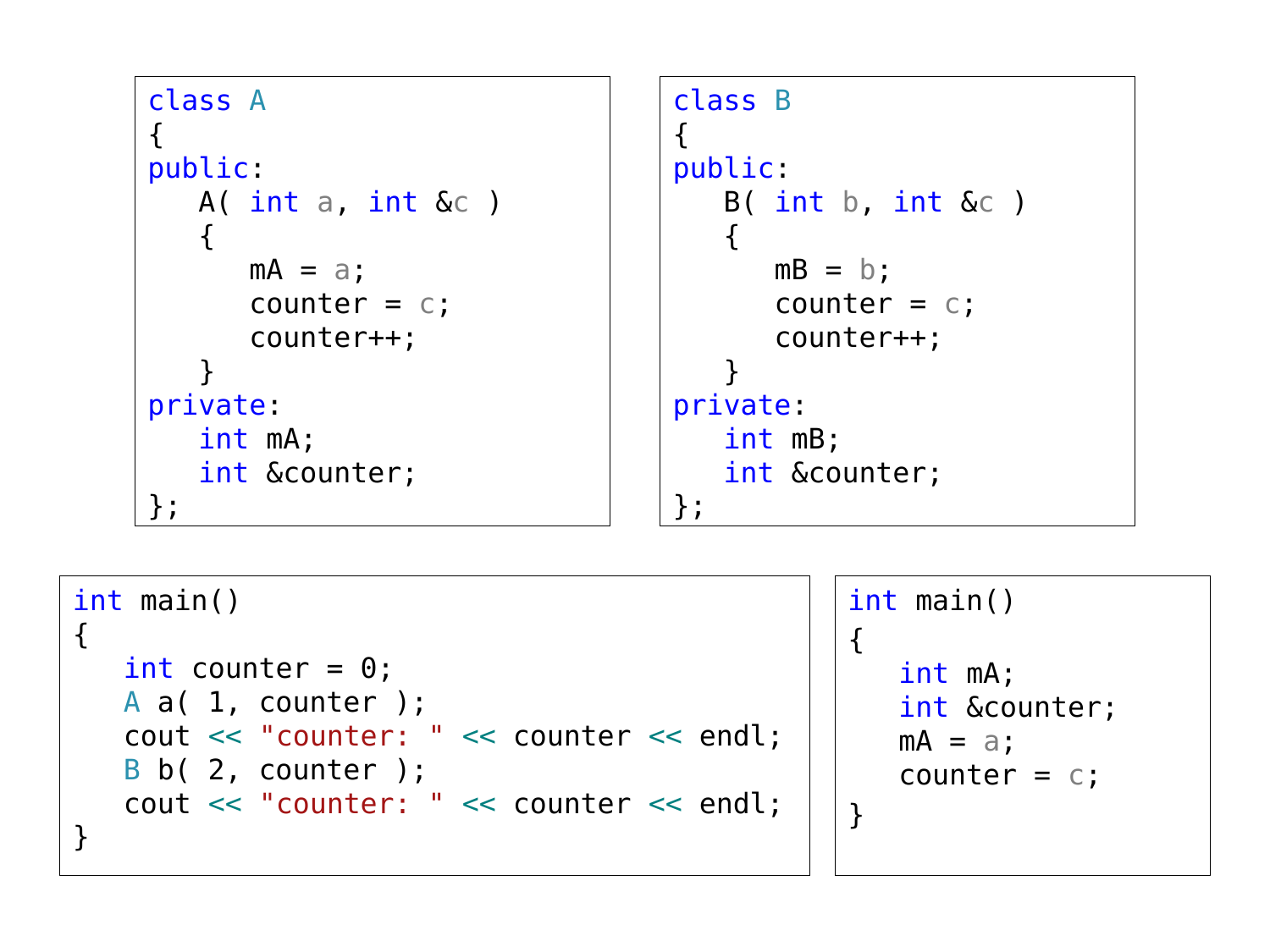

class A
{
public:
   A( int a, int &c )
   {
      mA = a;
      counter = c;
      counter++;
   }
private:
   int mA;
   int &counter;
};
class B
{
public:
   B( int b, int &c )
   {
      mB = b;
      counter = c;
      counter++;
   }
private:
   int mB;
   int &counter;
};
int main()
{
   int counter = 0;
   A a( 1, counter );
   cout << "counter: " << counter << endl;
   B b( 2, counter );
   cout << "counter: " << counter << endl;
}
int main()
{
   int mA;
   int &counter;
   mA = a;
   counter = c;
}